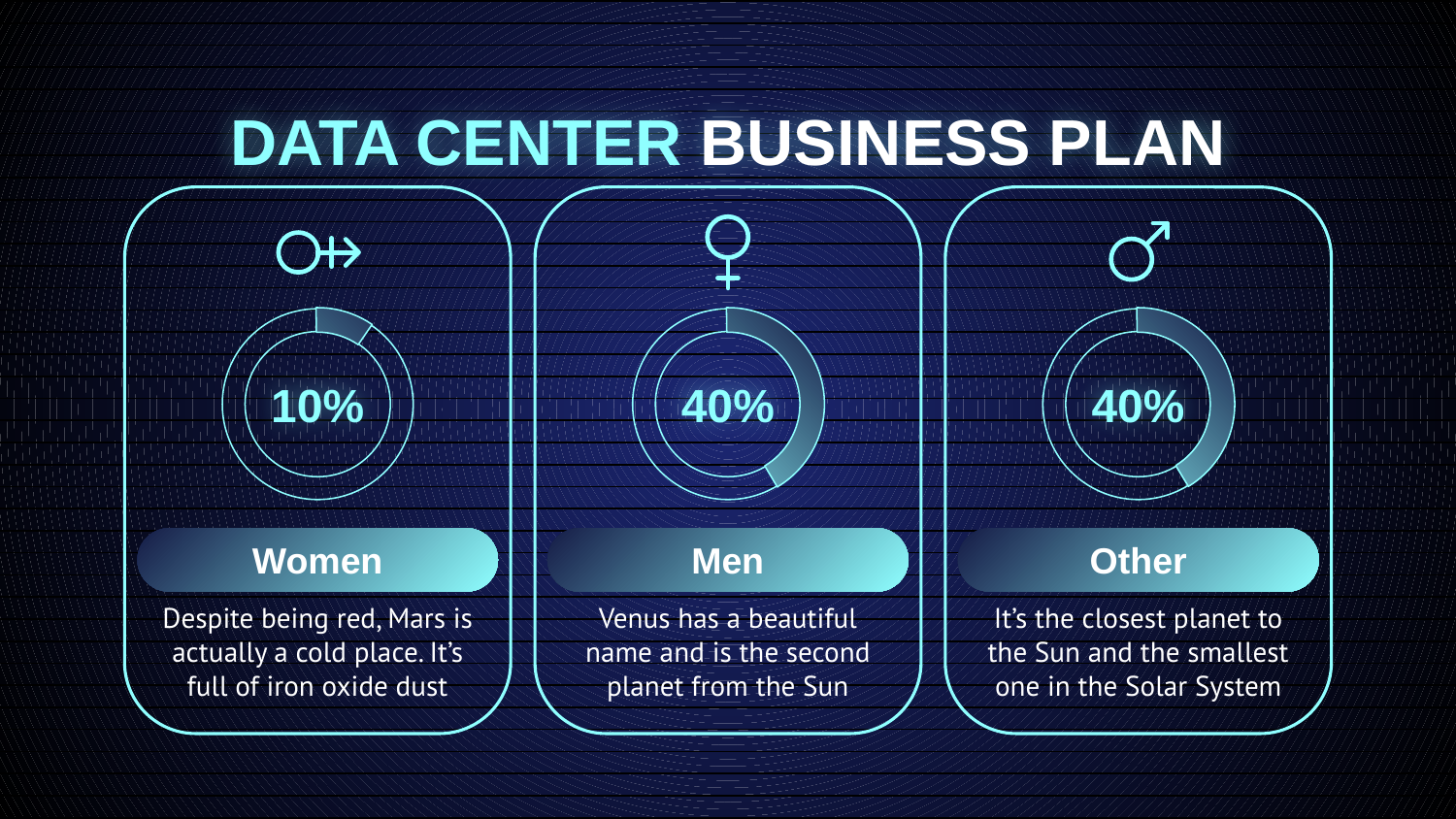

# DATA CENTER BUSINESS PLAN

10%
Women
Despite being red, Mars is actually a cold place. It’s full of iron oxide dust
40%
Men
Venus has a beautiful name and is the second planet from the Sun
40%
Other
It’s the closest planet to the Sun and the smallest one in the Solar System